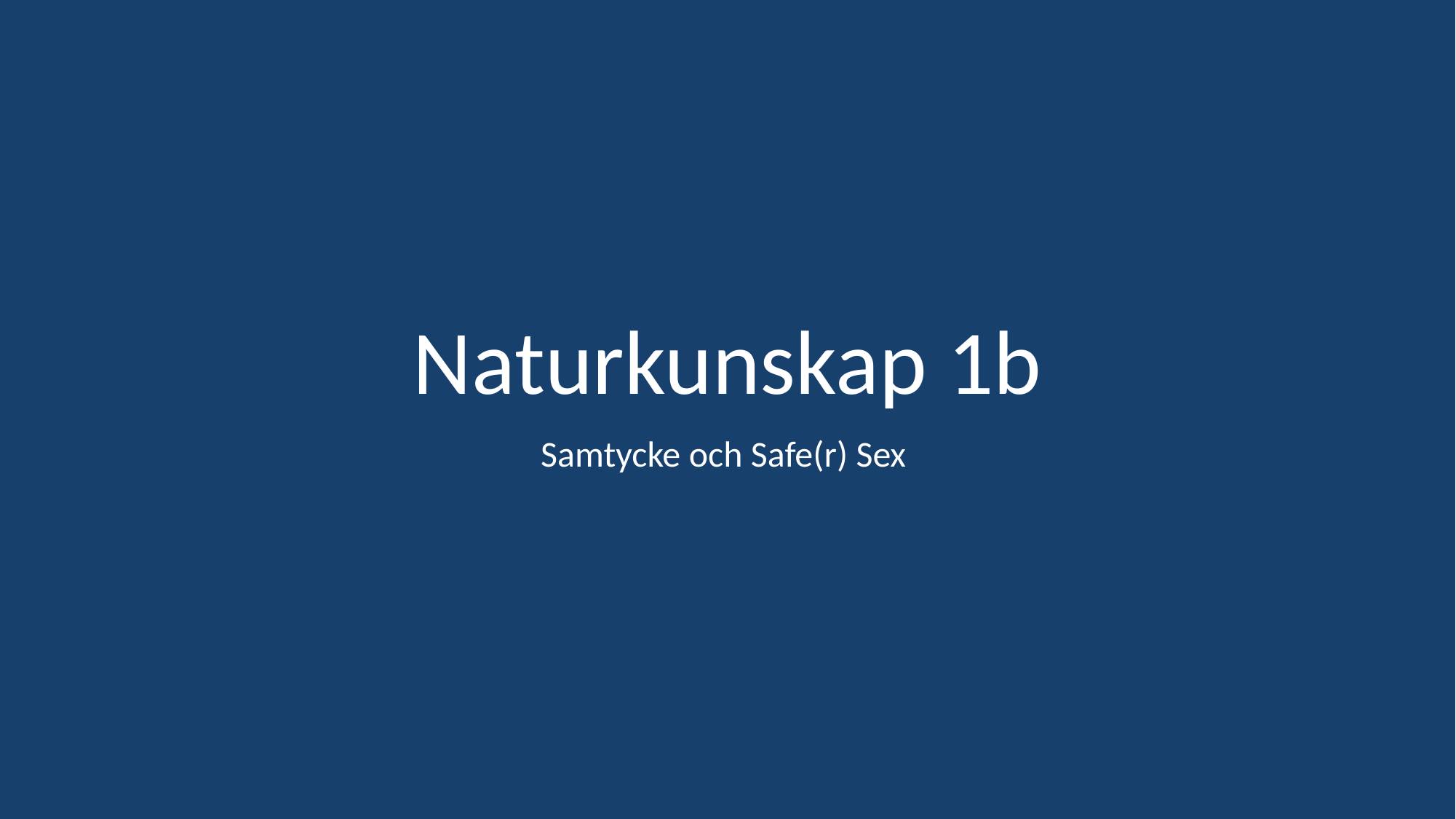

# Naturkunskap 1b
Samtycke och Safe(r) Sex